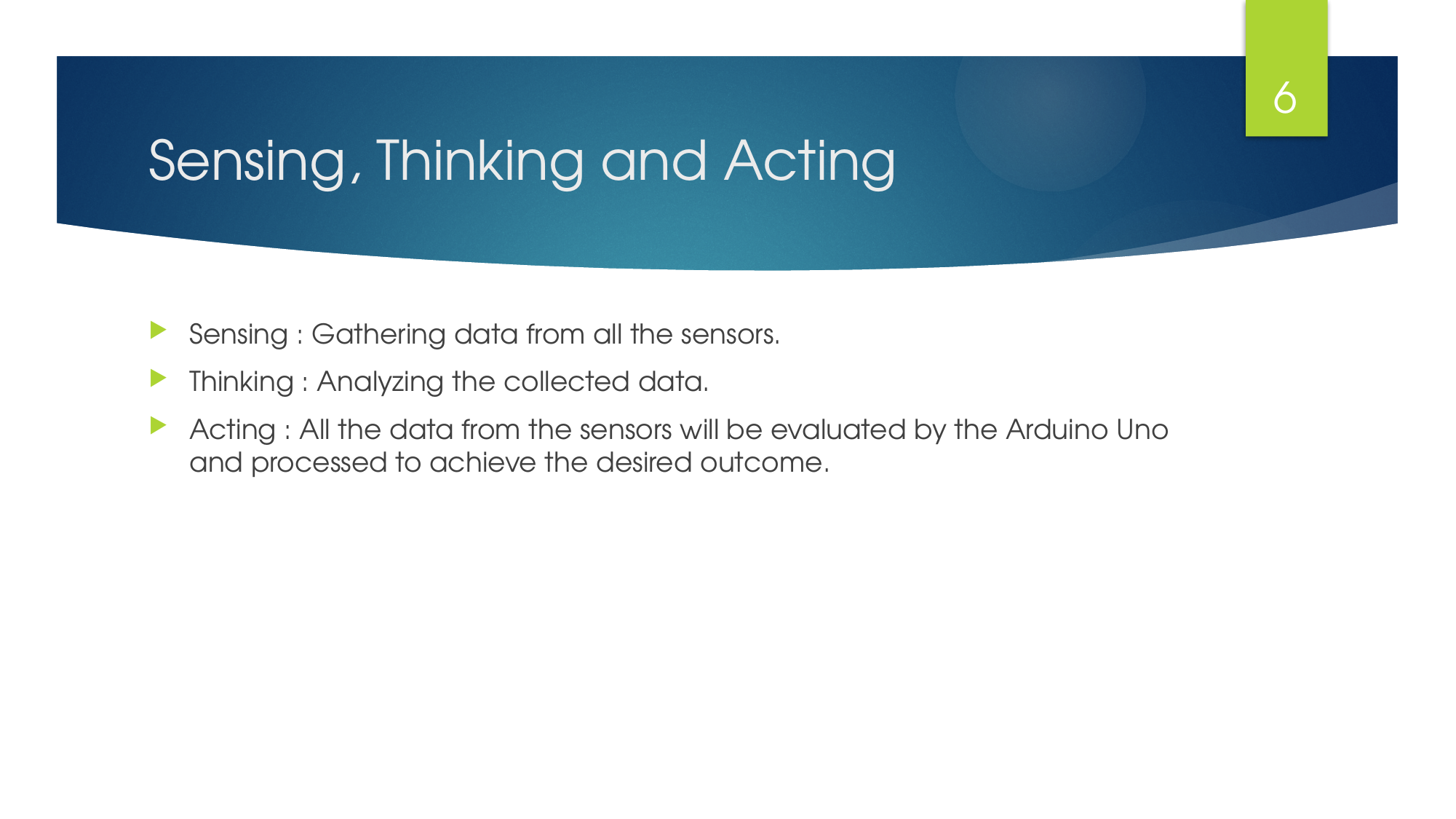

6
# Sensing, Thinking and Acting
Sensing : Gathering data from all the sensors.
Thinking : Analyzing the collected data.
Acting : All the data from the sensors will be evaluated by the Arduino Uno and processed to achieve the desired outcome.